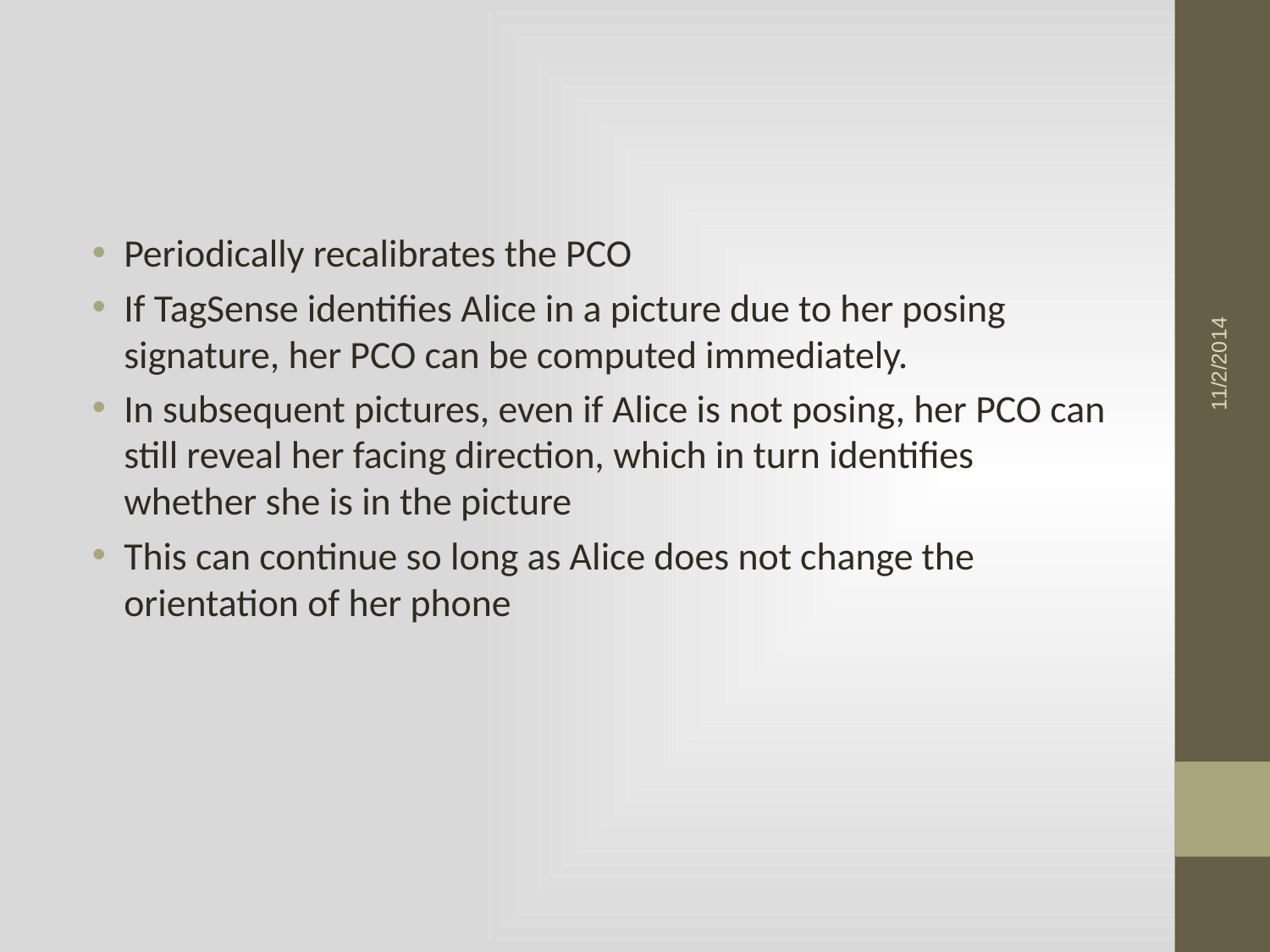

#
Periodically recalibrates the PCO
If TagSense identifies Alice in a picture due to her posing signature, her PCO can be computed immediately.
In subsequent pictures, even if Alice is not posing, her PCO can still reveal her facing direction, which in turn identifies whether she is in the picture
This can continue so long as Alice does not change the orientation of her phone
11/2/2014